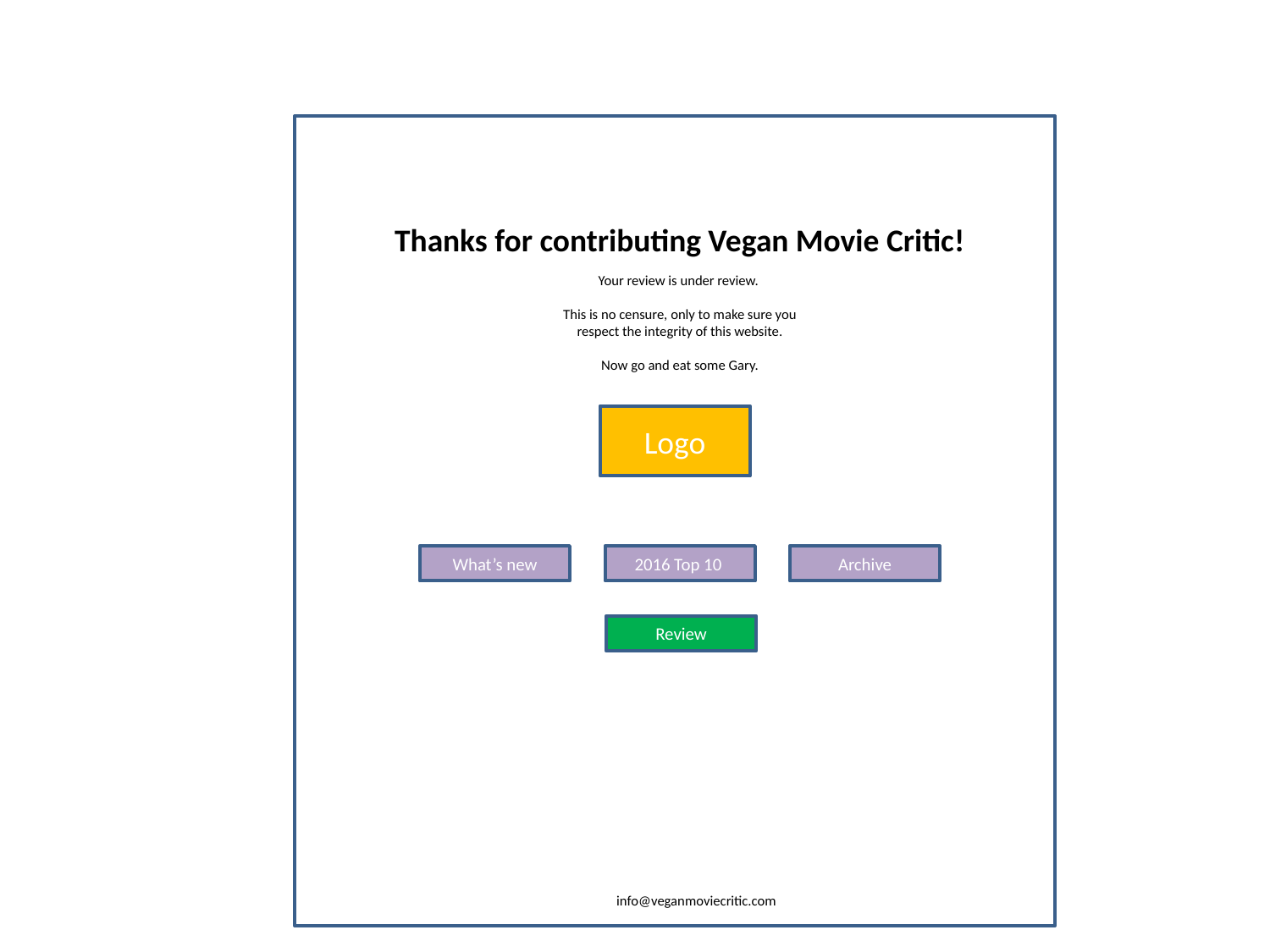

Thanks for contributing Vegan Movie Critic!
Your review is under review.

This is no censure, only to make sure you respect the integrity of this website.

Now go and eat some Gary.
Logo
What’s new
2016 Top 10
Archive
Review
info@veganmoviecritic.com